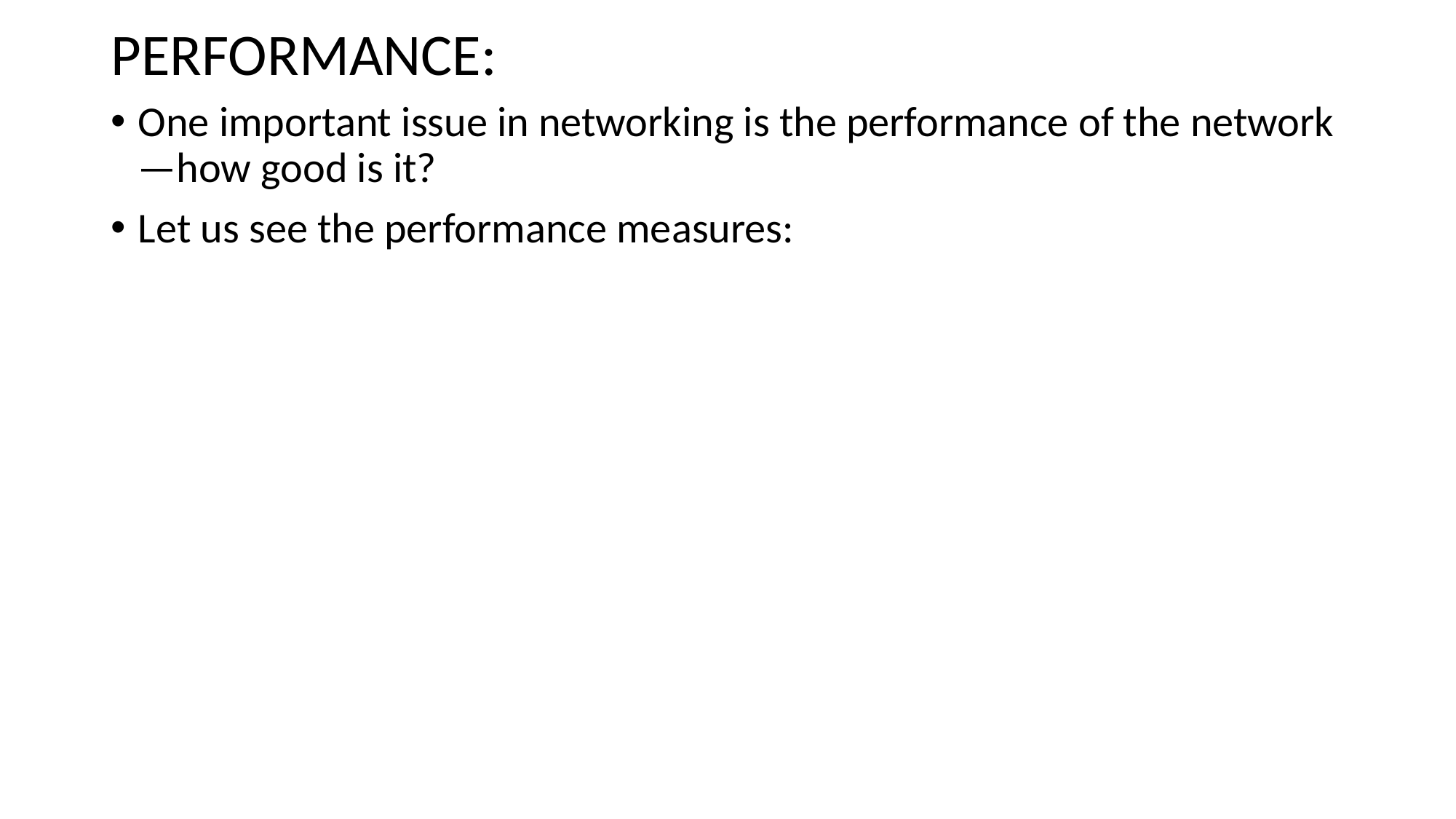

# PERFORMANCE:
One important issue in networking is the performance of the network—how good is it?
Let us see the performance measures: